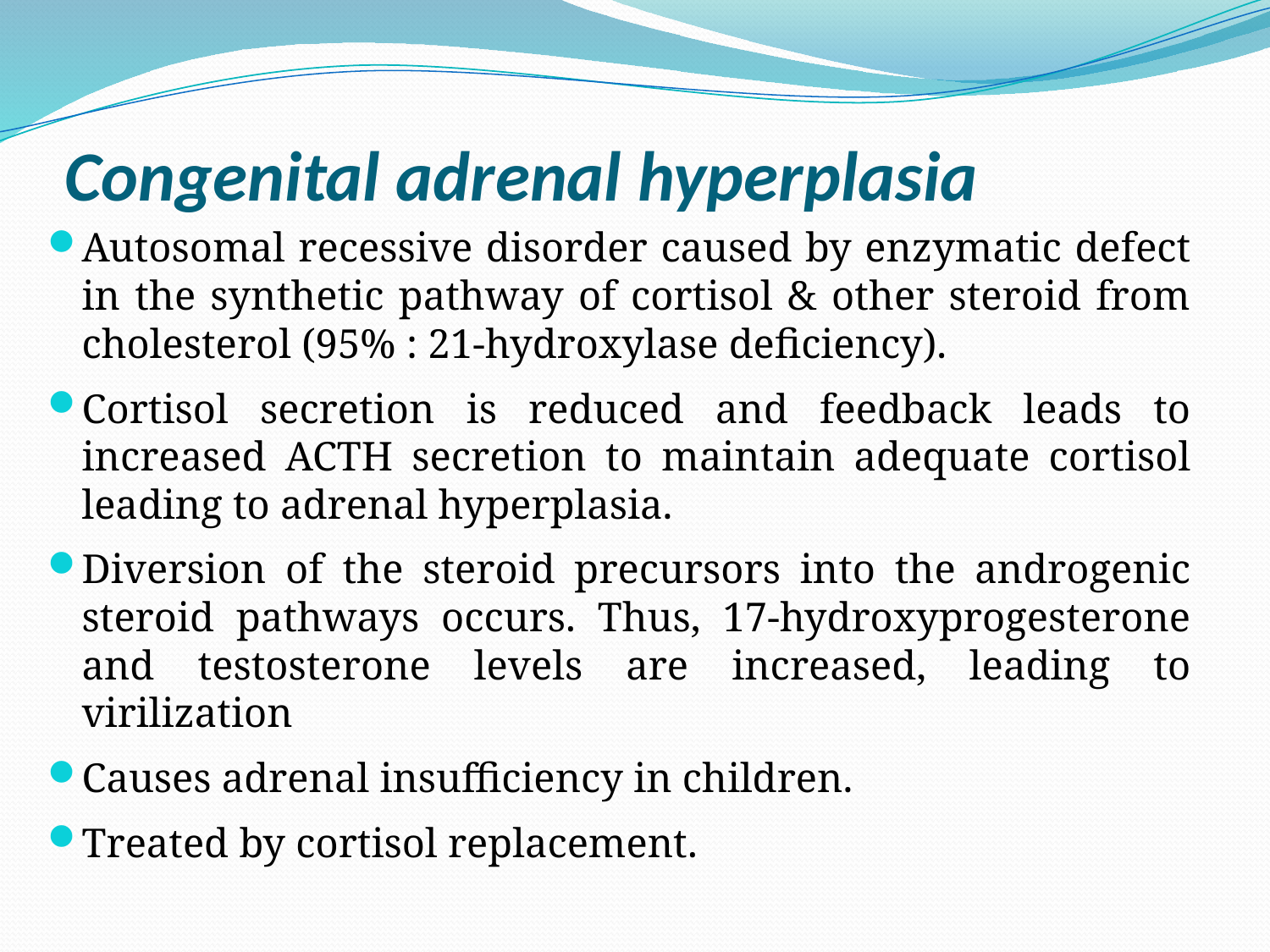

# Congenital adrenal hyperplasia
Autosomal recessive disorder caused by enzymatic defect in the synthetic pathway of cortisol & other steroid from cholesterol (95% : 21-hydroxylase deficiency).
Cortisol secretion is reduced and feedback leads to increased ACTH secretion to maintain adequate cortisol leading to adrenal hyperplasia.
Diversion of the steroid precursors into the androgenic steroid pathways occurs. Thus, 17-hydroxyprogesterone and testosterone levels are increased, leading to virilization
Causes adrenal insufficiency in children.
Treated by cortisol replacement.